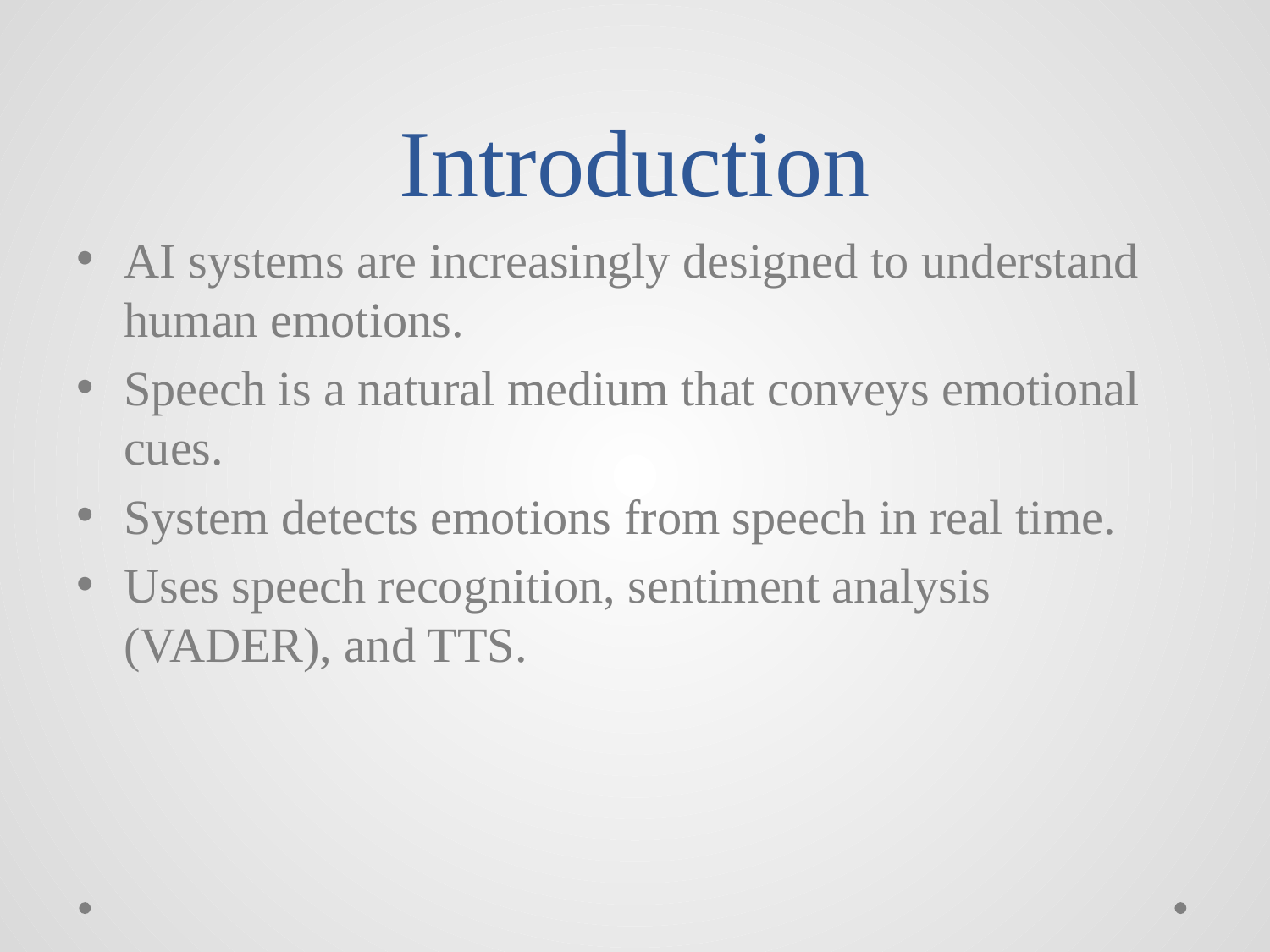

# Introduction
AI systems are increasingly designed to understand human emotions.
Speech is a natural medium that conveys emotional cues.
System detects emotions from speech in real time.
Uses speech recognition, sentiment analysis (VADER), and TTS.